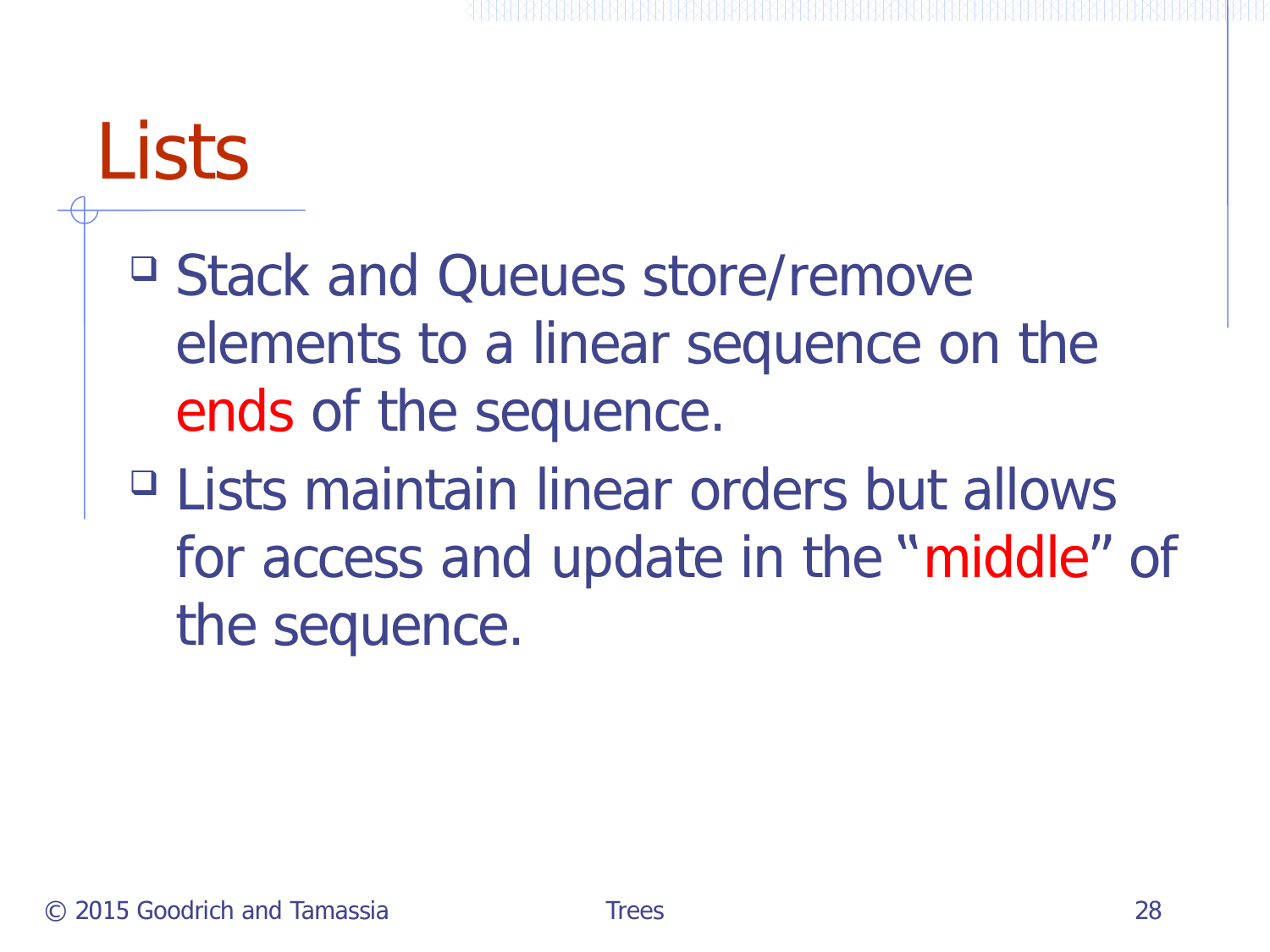

# Lists
Stack and Queues store/remove elements to a linear sequence on the ends of the sequence.
Lists maintain linear orders but allows for access and update in the “middle” of the sequence.
© 2015 Goodrich and Tamassia
Trees
28